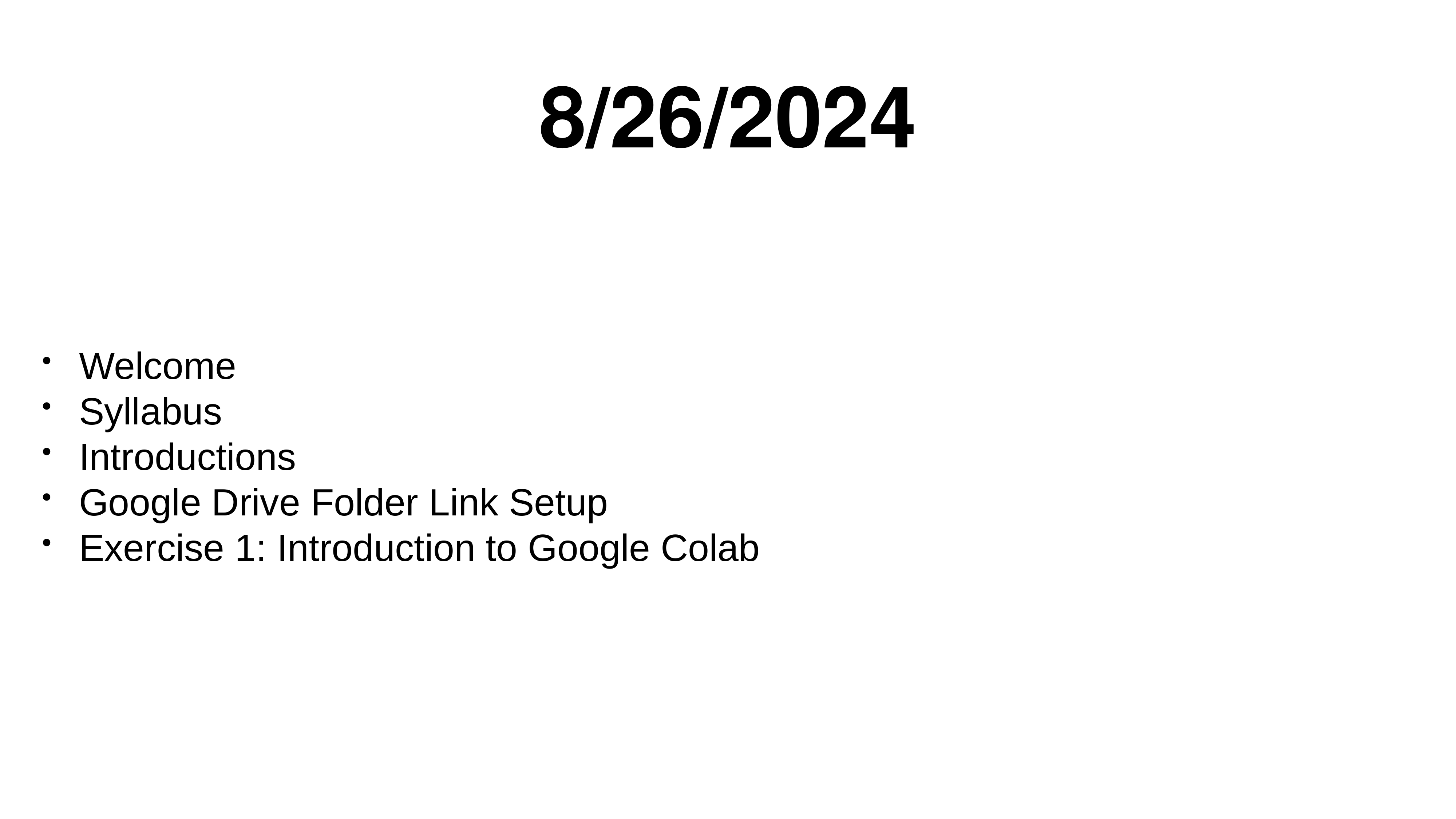

# 8/26/2024
Welcome
Syllabus
Introductions
Google Drive Folder Link Setup
Exercise 1: Introduction to Google Colab